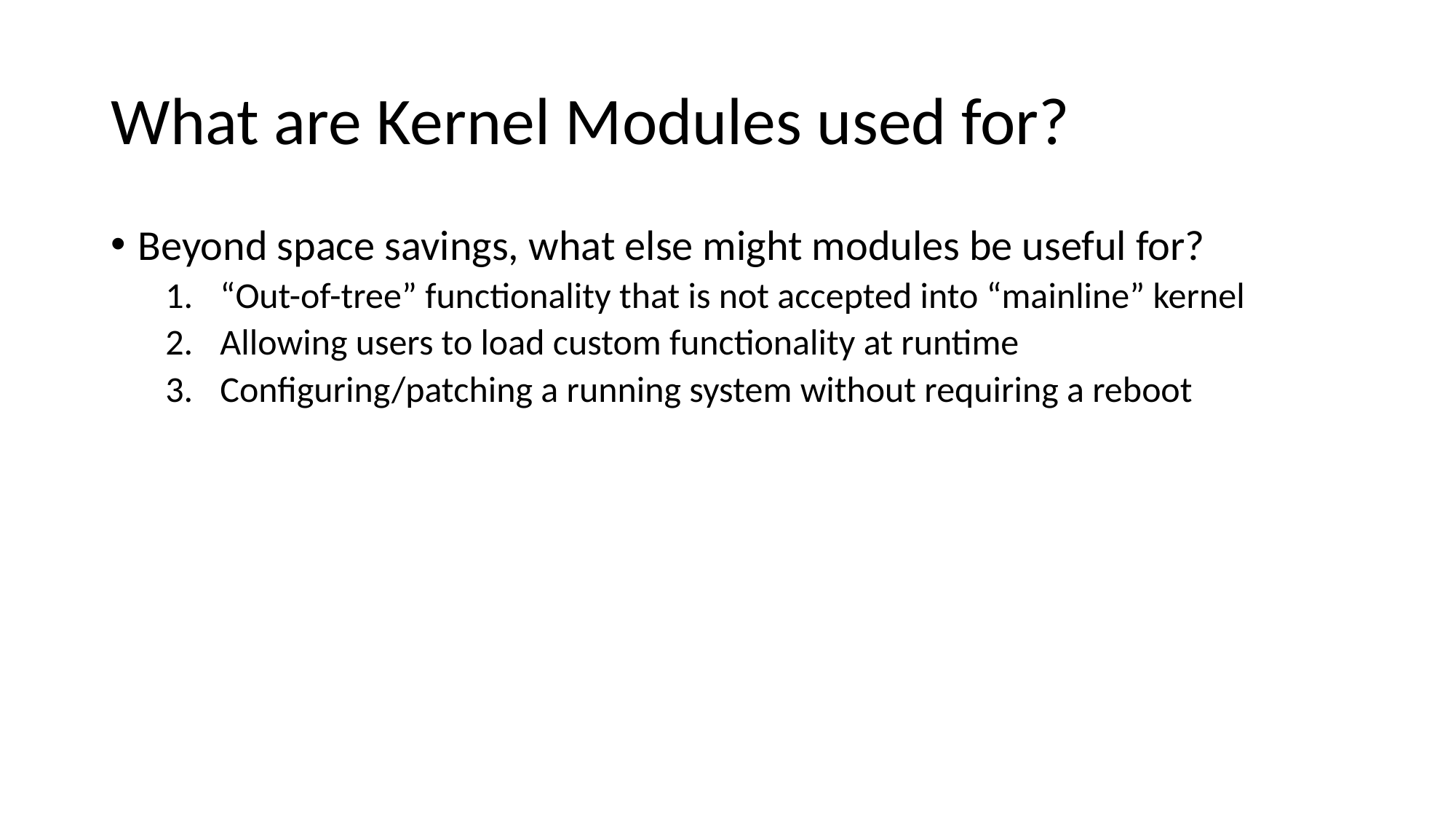

# What are Kernel Modules used for?
Beyond space savings, what else might modules be useful for?
“Out-of-tree” functionality that is not accepted into “mainline” kernel
Allowing users to load custom functionality at runtime
Configuring/patching a running system without requiring a reboot